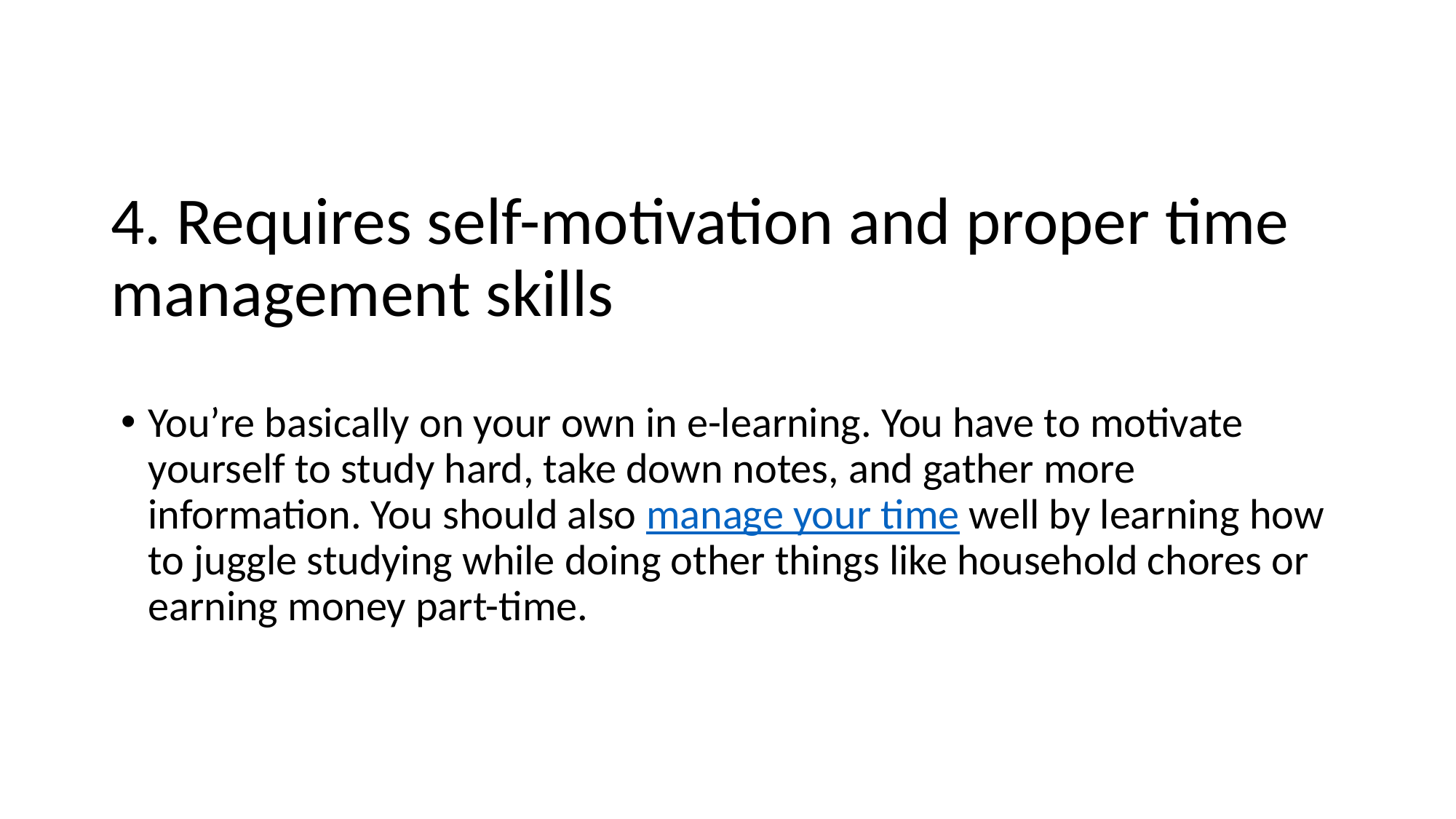

# 4. Requires self-motivation and proper time management skills
You’re basically on your own in e-learning. You have to motivate yourself to study hard, take down notes, and gather more information. You should also manage your time well by learning how to juggle studying while doing other things like household chores or earning money part-time.